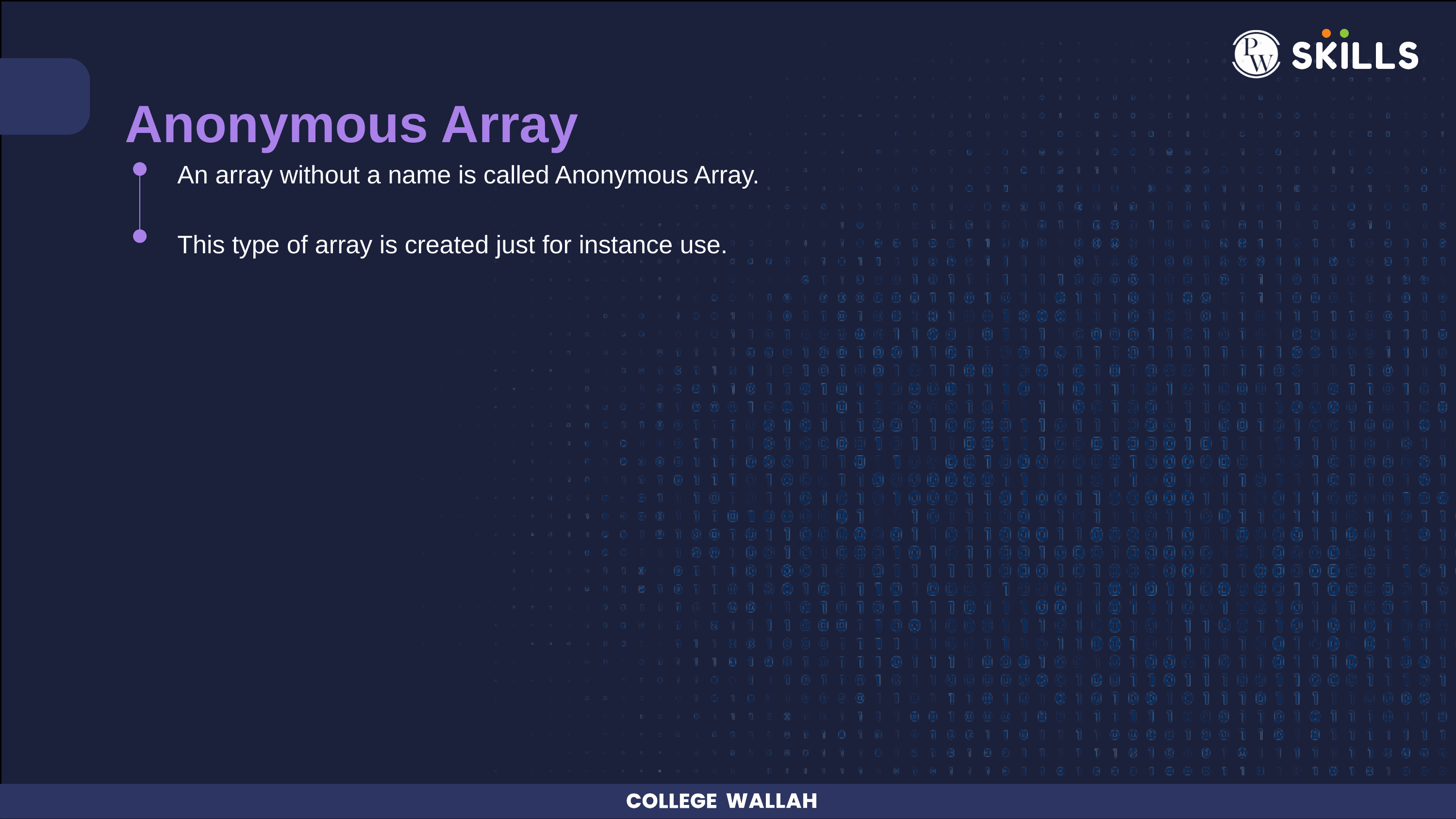

Anonymous Array
 An array without a name is called Anonymous Array.

 This type of array is created just for instance use.